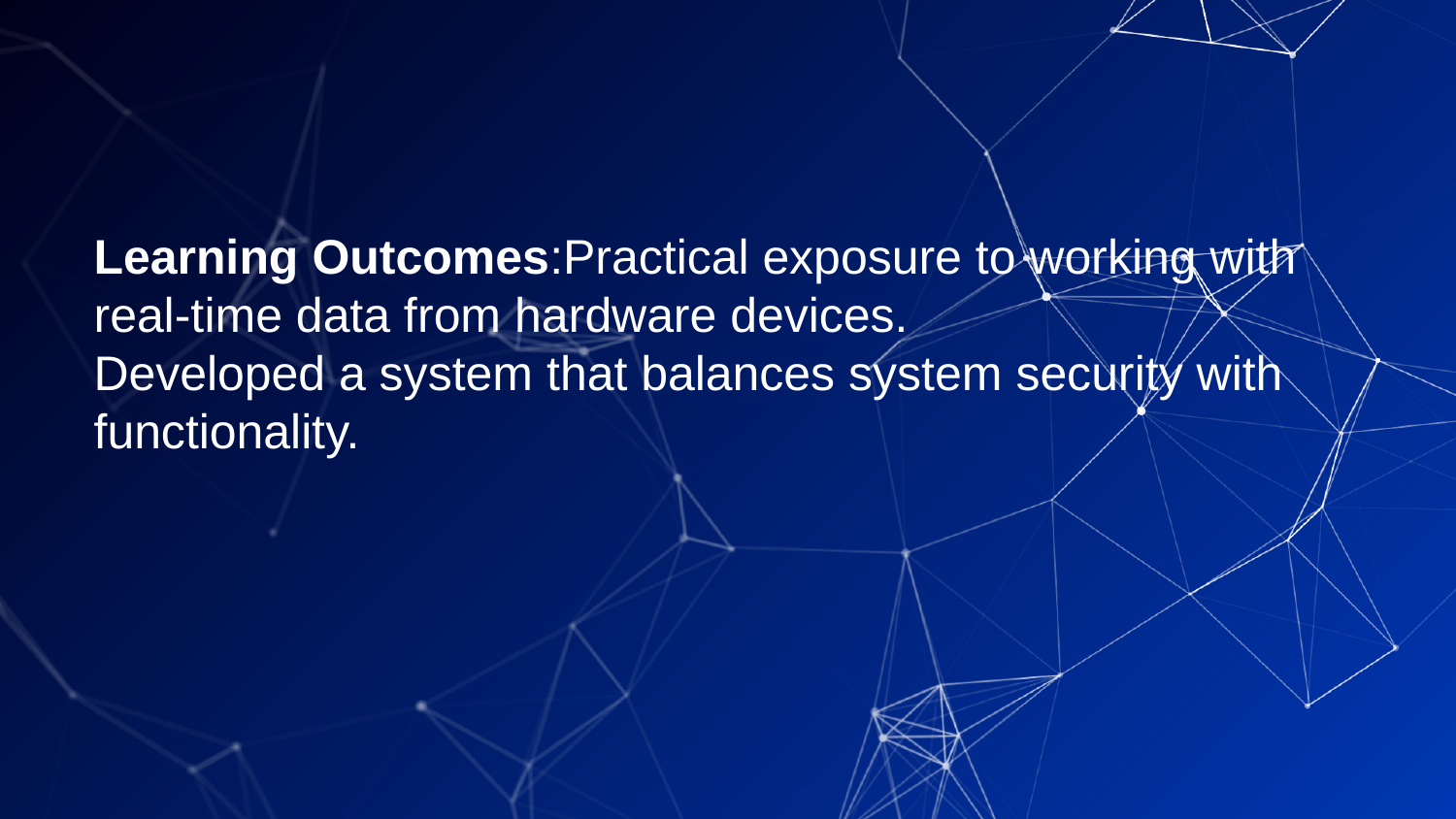

Learning Outcomes:Practical exposure to working with real-time data from hardware devices.
Developed a system that balances system security with functionality.